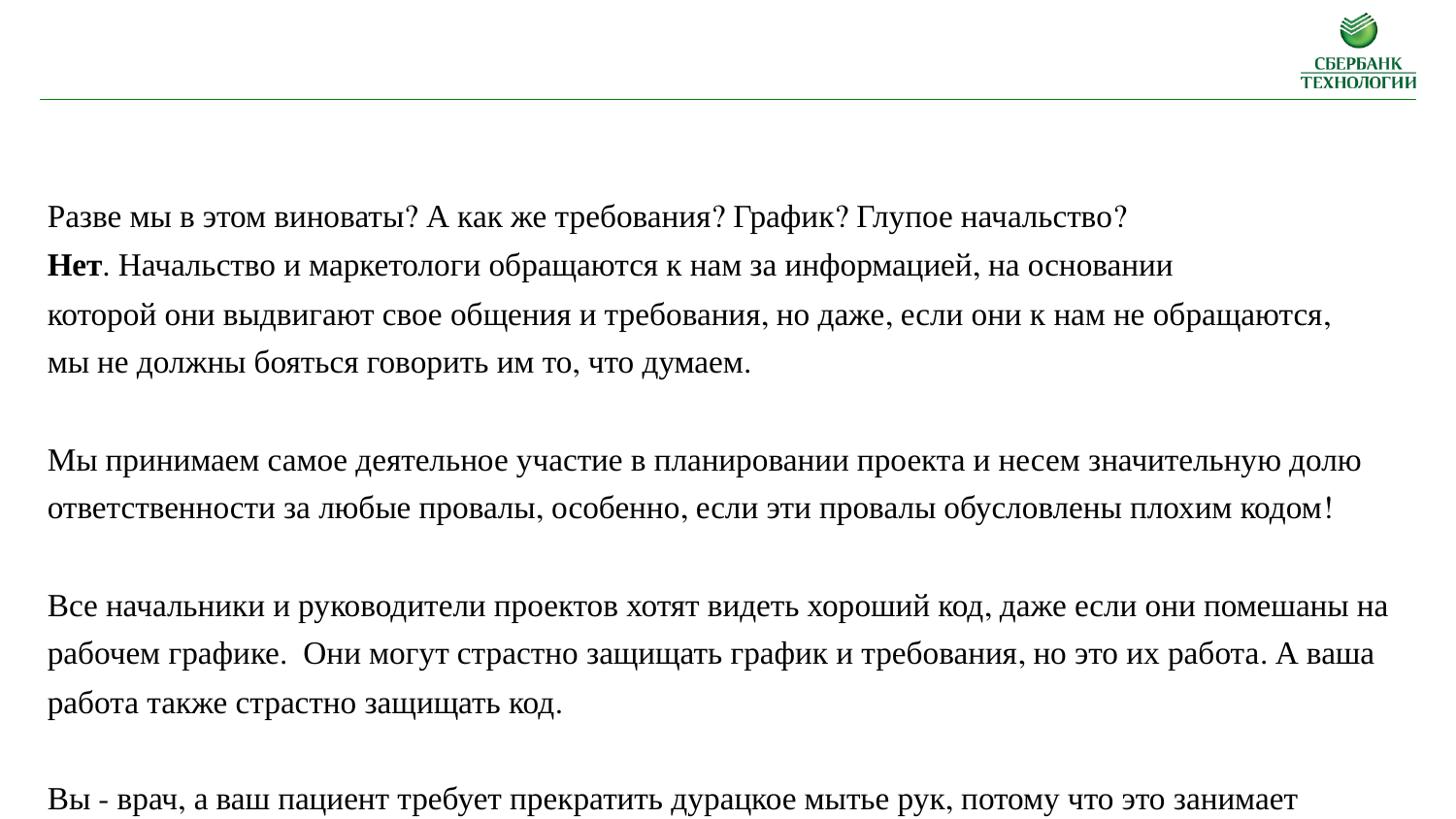

Разве мы в этом виноваты? А как же требования? График? Глупое начальство?
Нет. Начальство и маркетологи обращаются к нам за информацией, на основании
которой они выдвигают свое общения и требования, но даже, если они к нам не обращаются,
мы не должны бояться говорить им то, что думаем.

Мы принимаем самое деятельное участие в планировании проекта и несем значительную долю ответственности за любые провалы, особенно, если эти провалы обусловлены плохим кодом!

Все начальники и руководители проектов хотят видеть хороший код, даже если они помешаны на рабочем графике.  Они могут страстно защищать график и требования, но это их работа. А ваша работа также страстно защищать код.

Вы - врач, а ваш пациент требует прекратить дурацкое мытье рук, потому что это занимает слишком много времени!
Послушаете вы такого пациента?